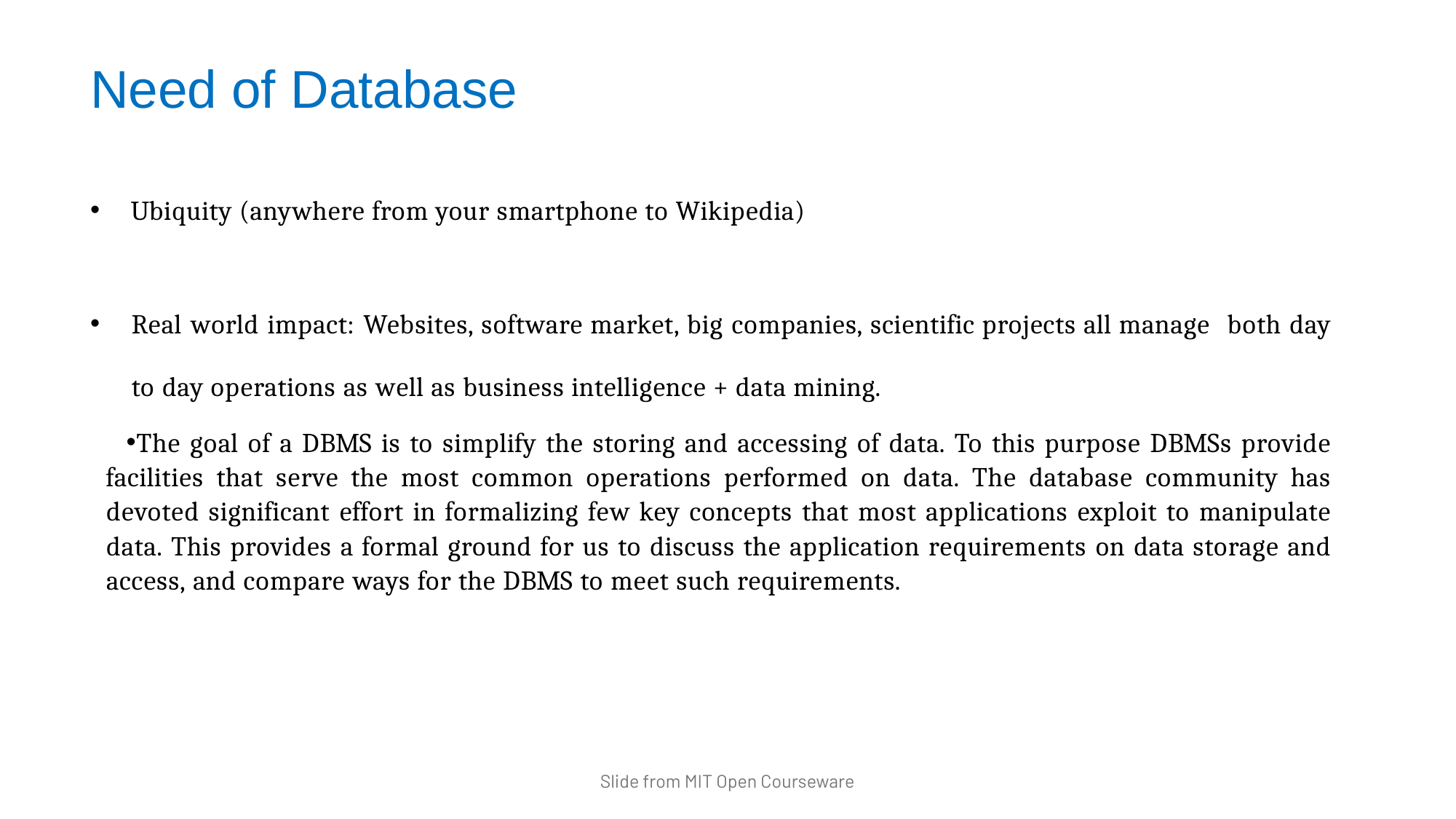

# Need of Database
Ubiquity (anywhere from your smartphone to Wikipedia)
Real world impact: Websites, software market, big companies, scientific projects all manage  both day to day operations as well as business intelligence + data mining.
The goal of a DBMS is to simplify the storing and accessing of data. To this purpose DBMSs provide facilities that serve the most common operations performed on data. The database community has devoted significant effort in formalizing few key concepts that most applications exploit to manipulate data. This provides a formal ground for us to discuss the application requirements on data storage and access, and compare ways for the DBMS to meet such requirements.
Slide from MIT Open Courseware